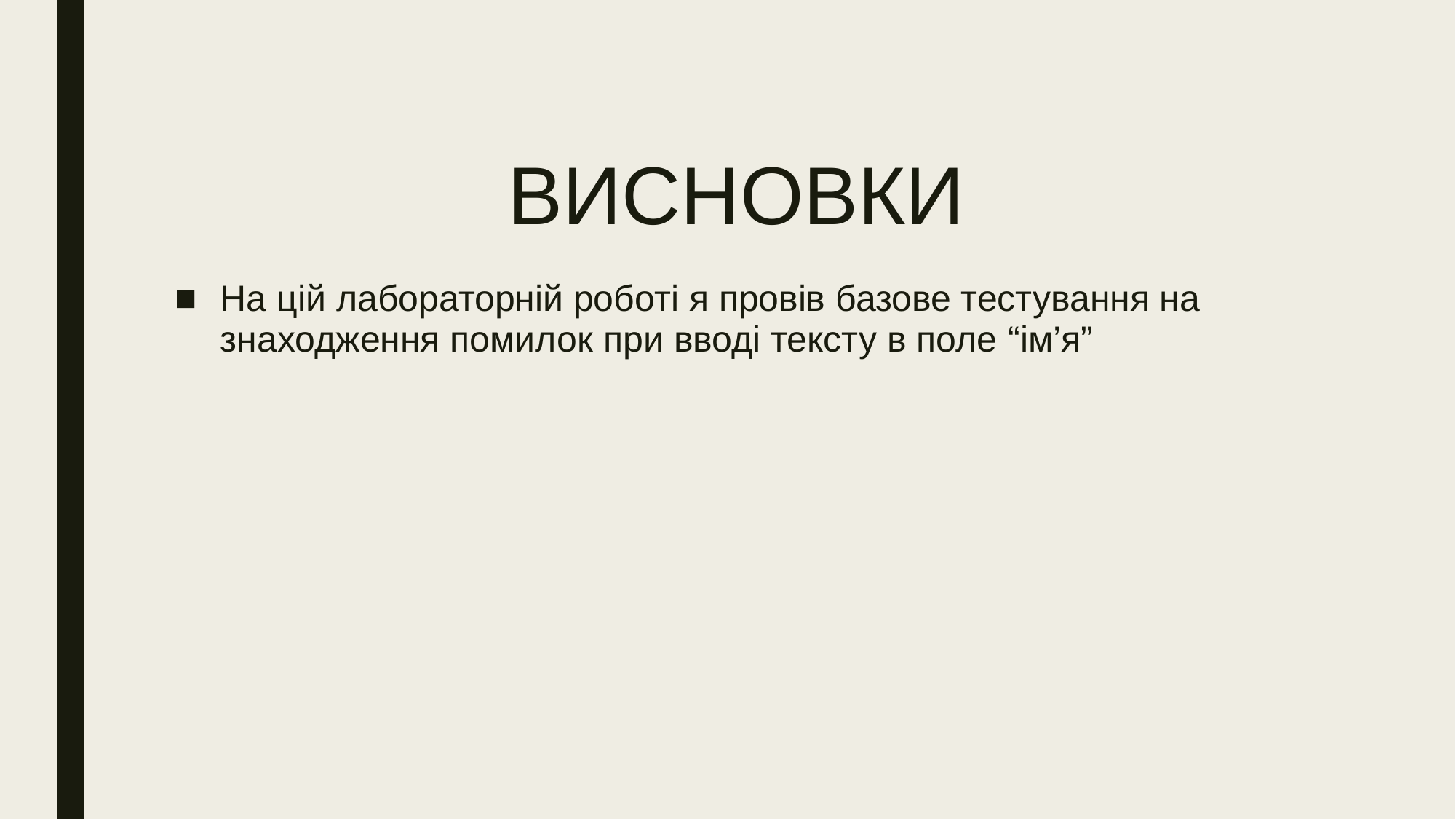

# ВИСНОВКИ
На цій лабораторній роботі я провів базове тестування на знаходження помилок при вводі тексту в поле “ім’я”